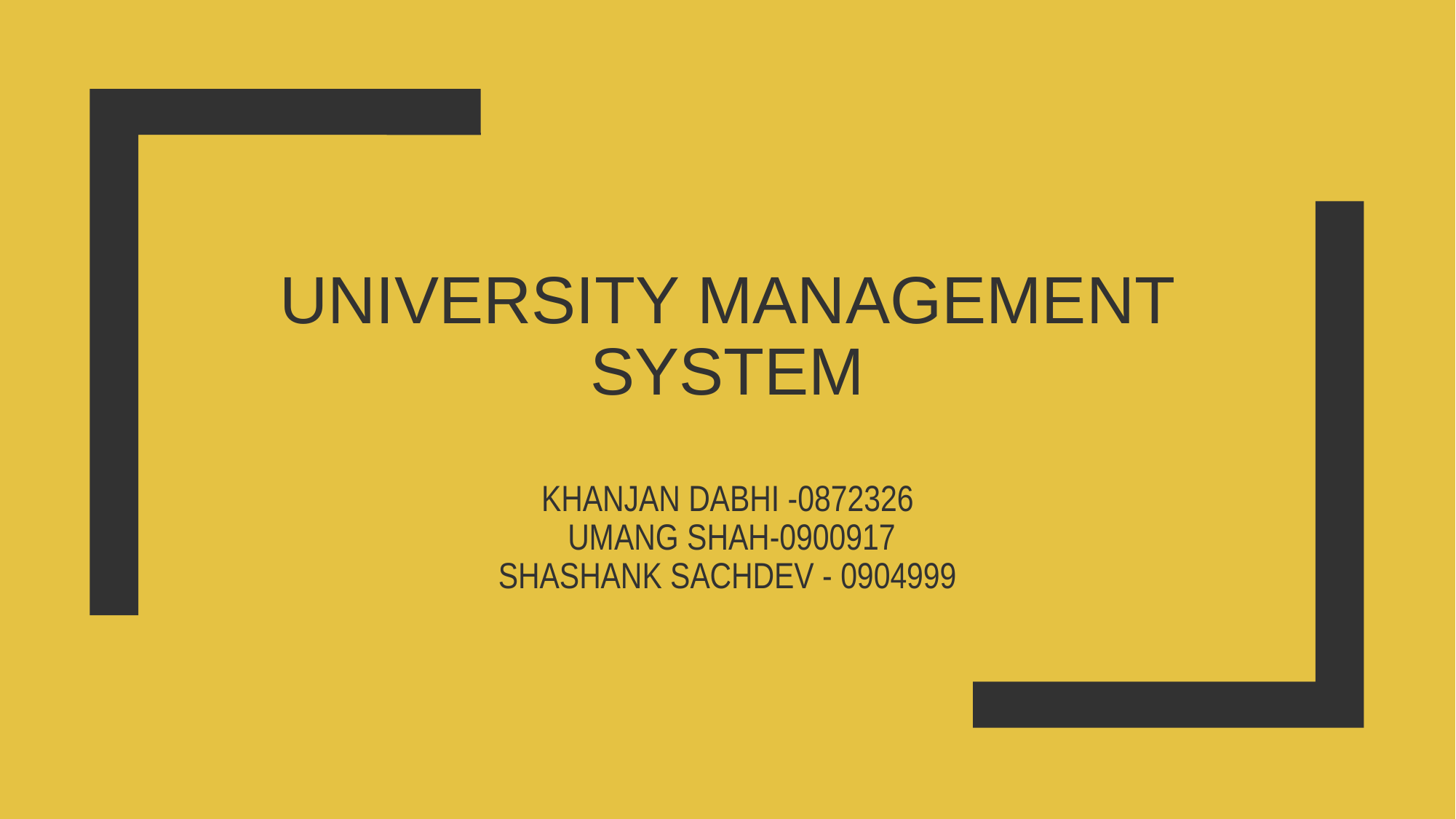

# University management system Khanjan Dabhi -0872326 umang shah-0900917 Shashank Sachdev - 0904999